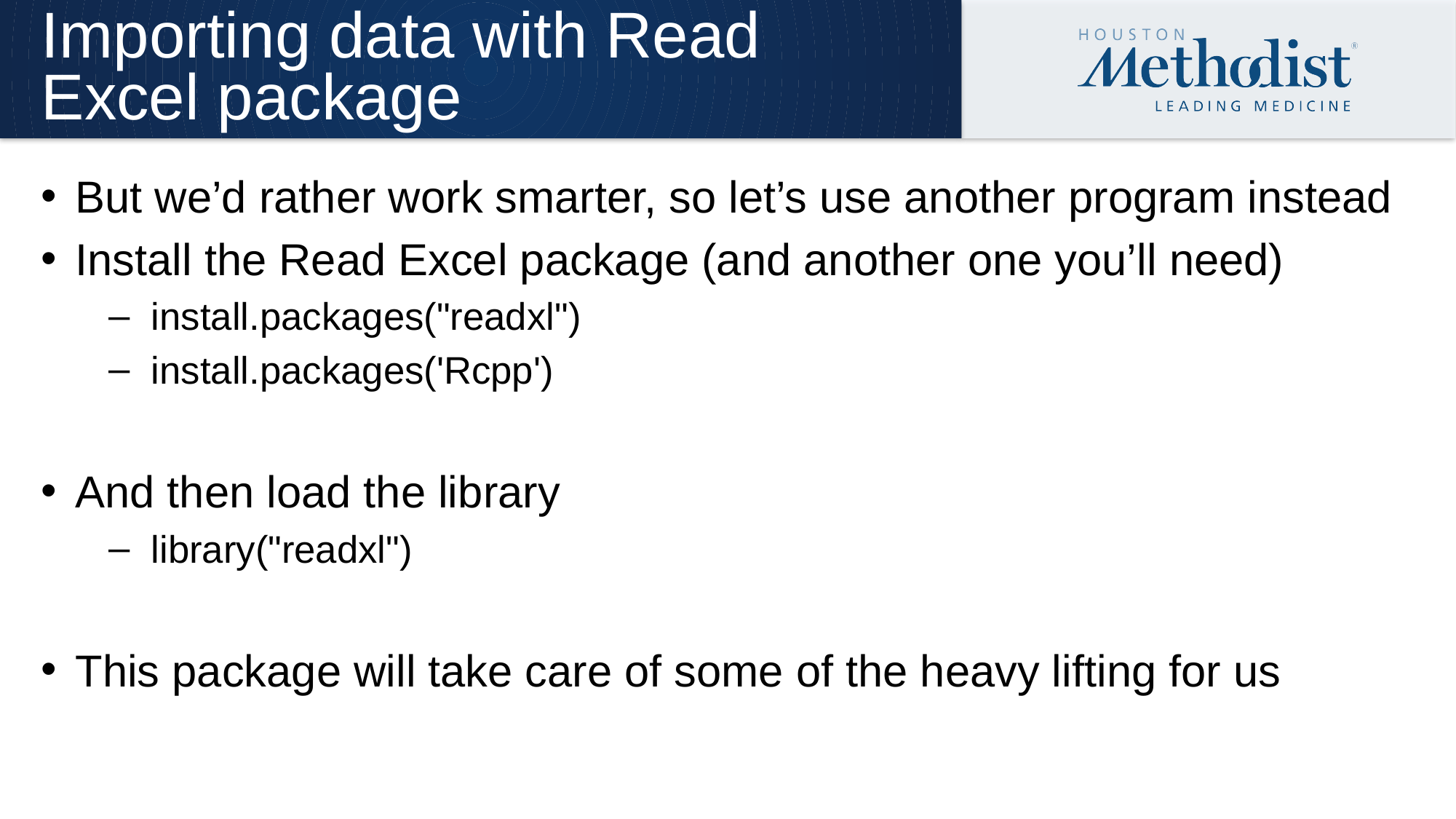

# Importing data with Read Excel package
But we’d rather work smarter, so let’s use another program instead
Install the Read Excel package (and another one you’ll need)
install.packages("readxl")
install.packages('Rcpp')

And then load the library
library("readxl")

This package will take care of some of the heavy lifting for us